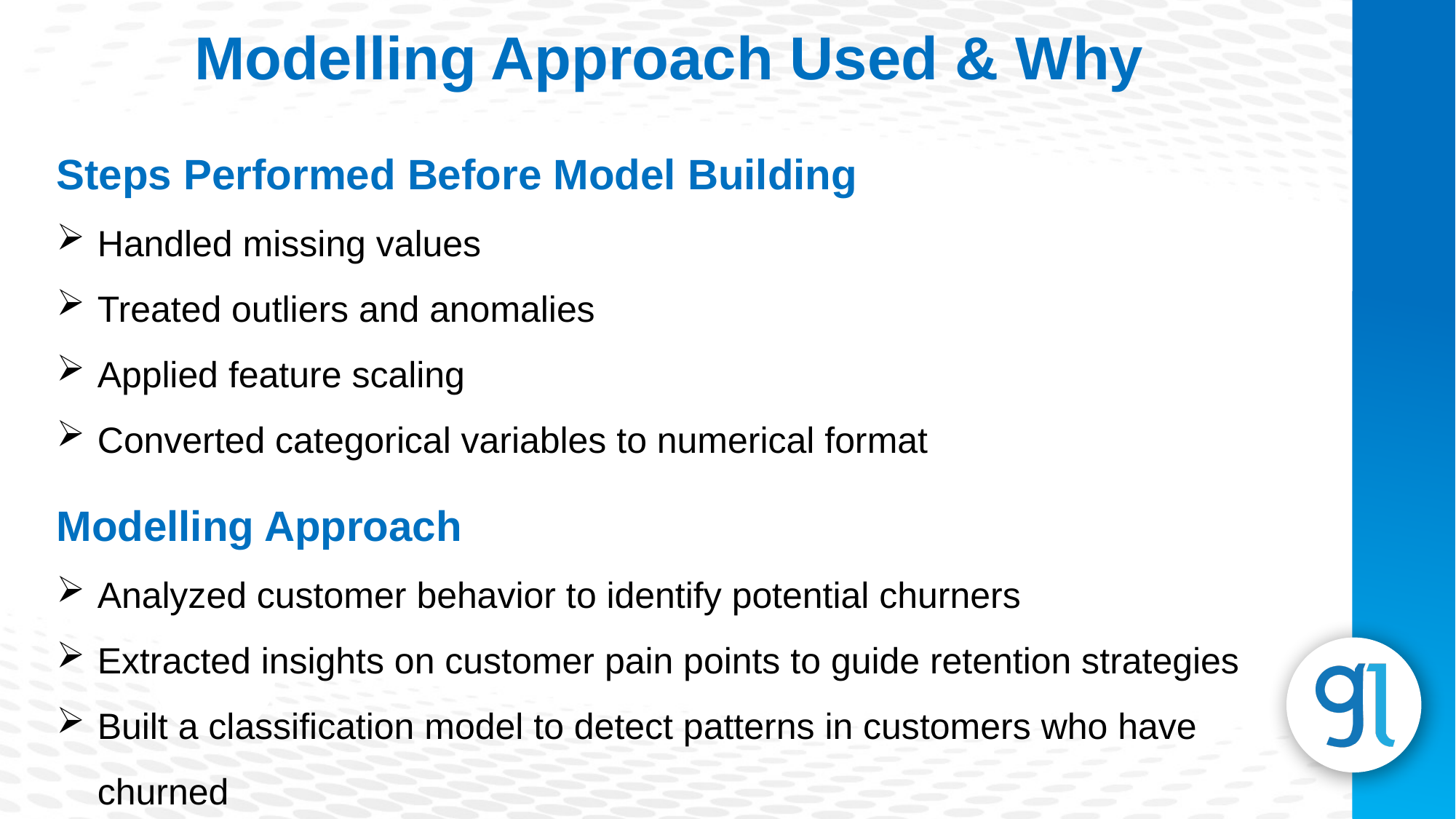

Modelling Approach Used & Why
Steps Performed Before Model Building
Handled missing values
Treated outliers and anomalies
Applied feature scaling
Converted categorical variables to numerical format

Modelling Approach
Analyzed customer behavior to identify potential churners
Extracted insights on customer pain points to guide retention strategies
Built a classification model to detect patterns in customers who have churned